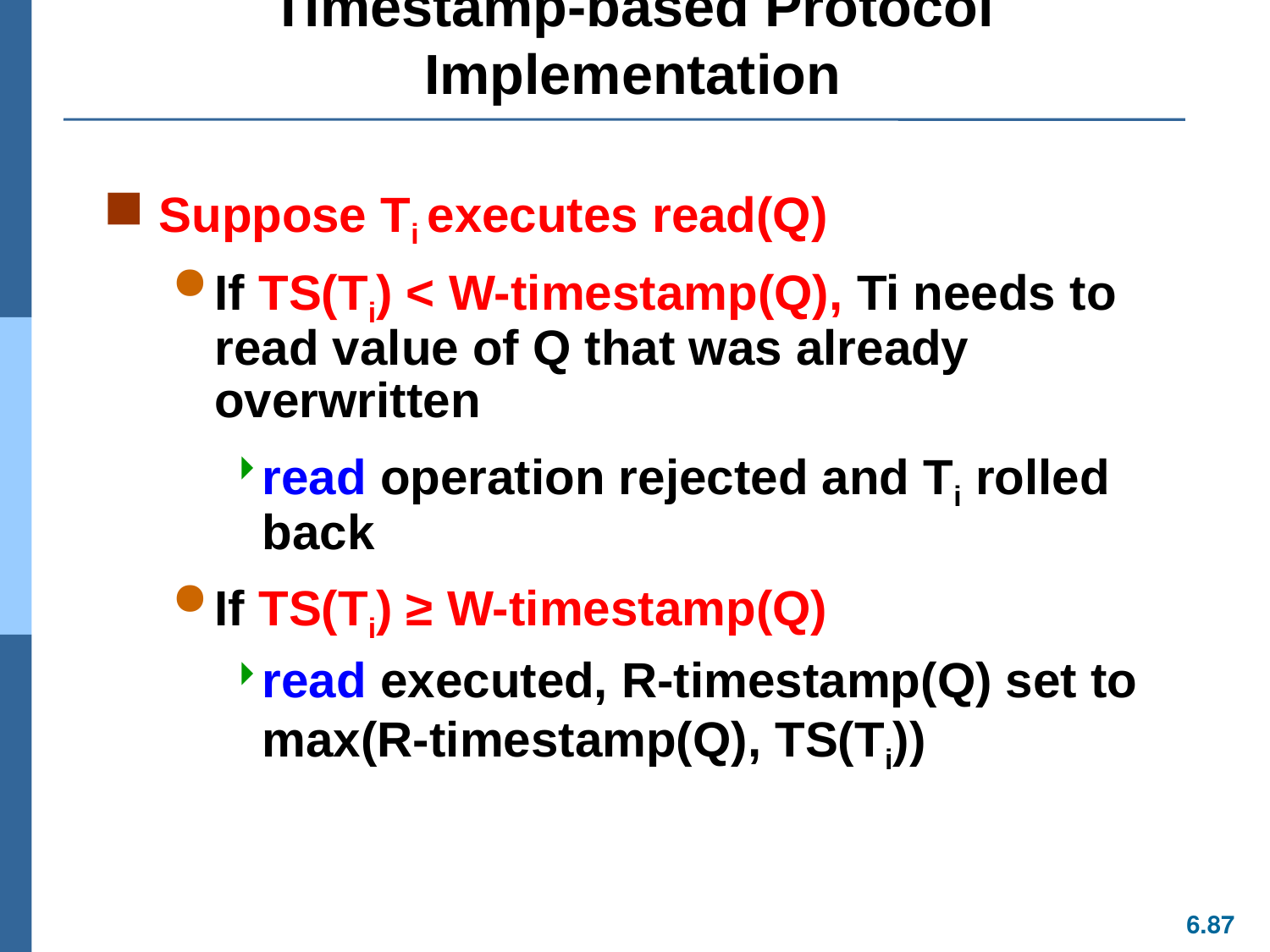

# Timestamp-based Protocol Implementation
Suppose Ti executes read(Q)
If TS(Ti) < W-timestamp(Q), Ti needs to read value of Q that was already overwritten
read operation rejected and Ti rolled back
If TS(Ti) ≥ W-timestamp(Q)
read executed, R-timestamp(Q) set to max(R-timestamp(Q), TS(Ti))